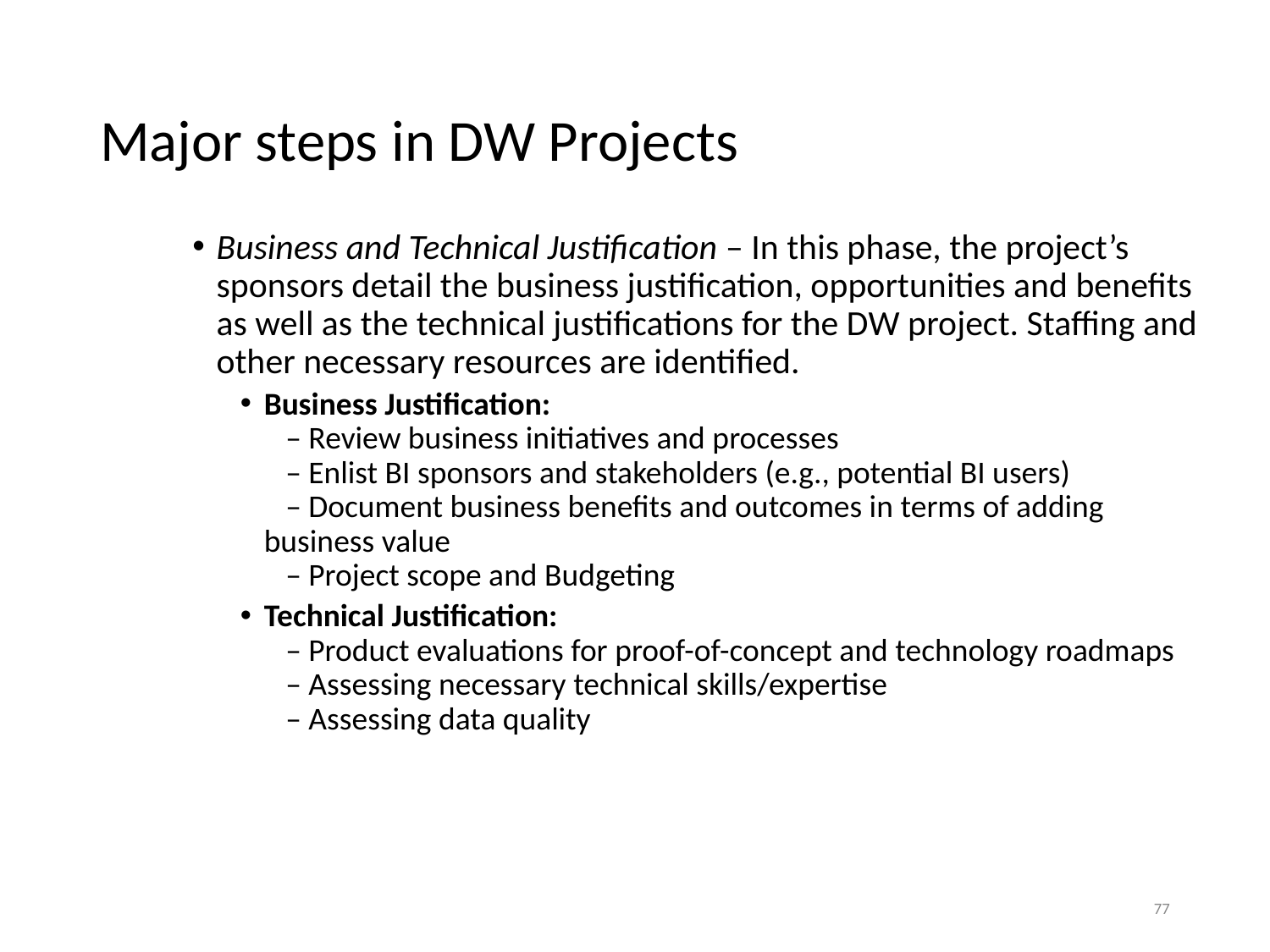

# Major steps in DW Projects
Business and Technical Justification – In this phase, the project’s sponsors detail the business justification, opportunities and benefits as well as the technical justifications for the DW project. Staffing and other necessary resources are identified.
Business Justification:
   – Review business initiatives and processes
   – Enlist BI sponsors and stakeholders (e.g., potential BI users)
   – Document business benefits and outcomes in terms of adding business value
   – Project scope and Budgeting
Technical Justification:
   – Product evaluations for proof-of-concept and technology roadmaps
   – Assessing necessary technical skills/expertise
   – Assessing data quality

 77